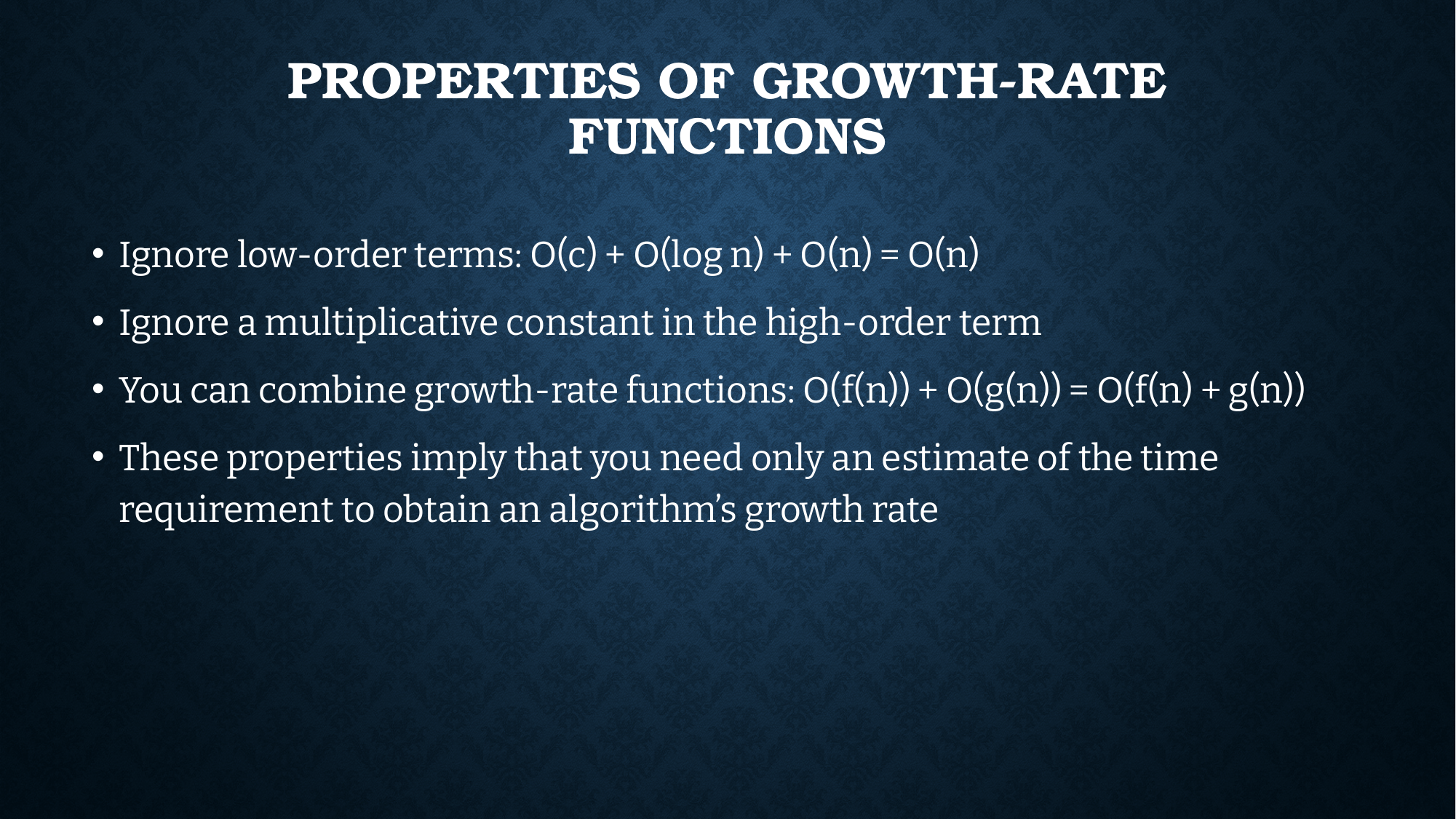

# Properties of Growth-Rate Functions
Ignore low-order terms: O(c) + O(log n) + O(n) = O(n)
Ignore a multiplicative constant in the high-order term
You can combine growth-rate functions: O(f(n)) + O(g(n)) = O(f(n) + g(n))
These properties imply that you need only an estimate of the time requirement to obtain an algorithm’s growth rate